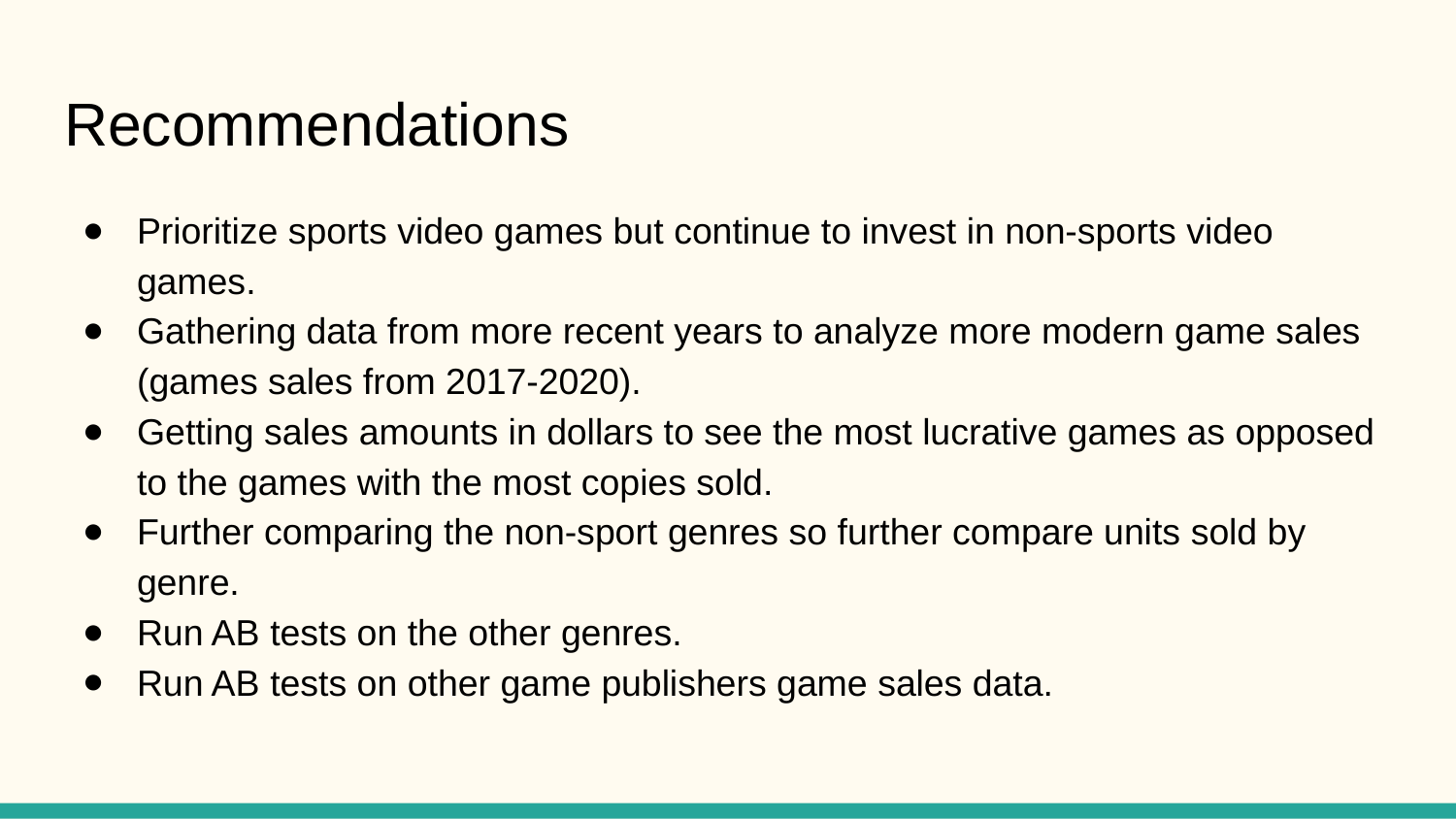

# Recommendations
Prioritize sports video games but continue to invest in non-sports video games.
Gathering data from more recent years to analyze more modern game sales (games sales from 2017-2020).
Getting sales amounts in dollars to see the most lucrative games as opposed to the games with the most copies sold.
Further comparing the non-sport genres so further compare units sold by genre.
Run AB tests on the other genres.
Run AB tests on other game publishers game sales data.